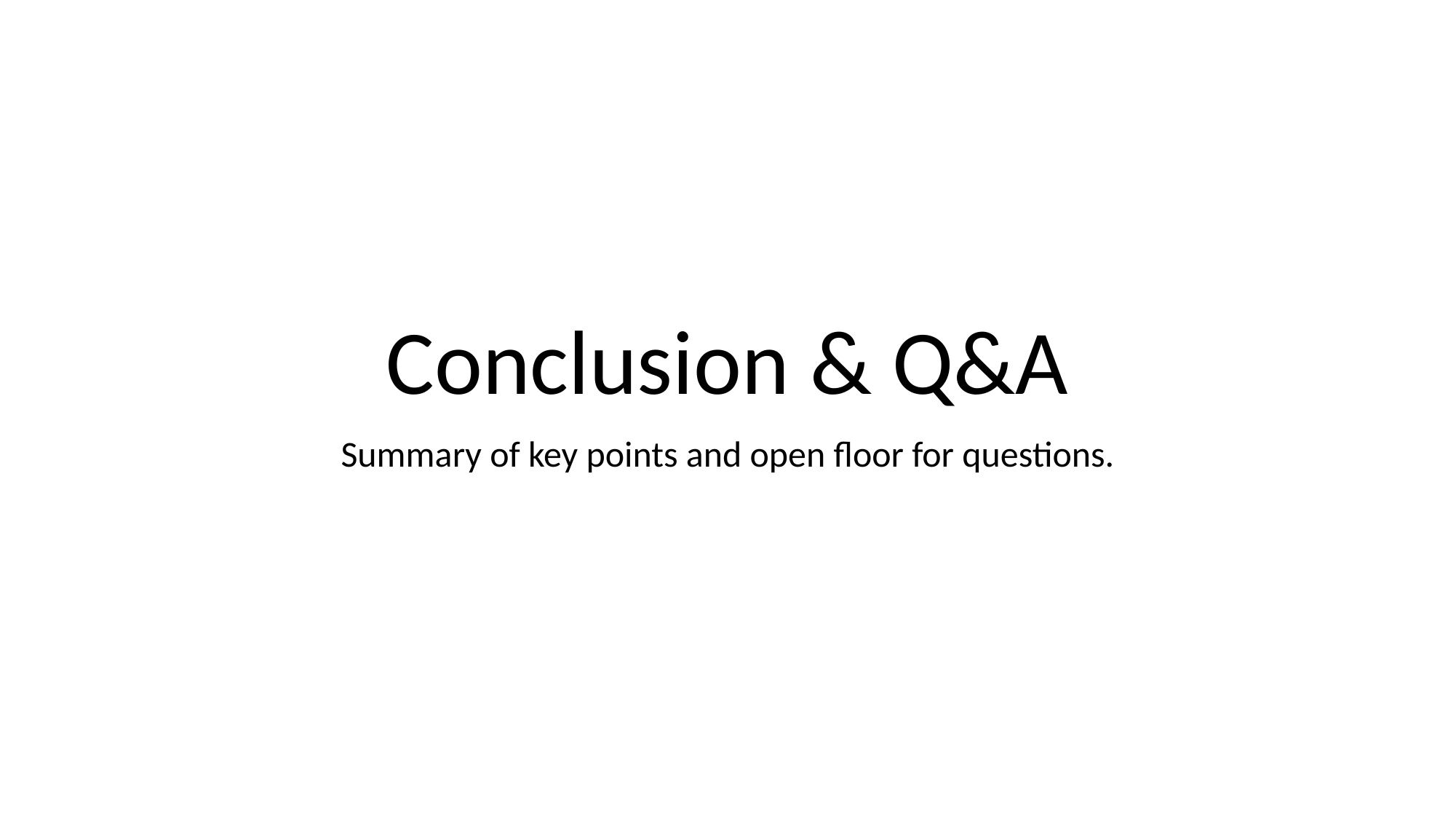

# Conclusion & Q&A
Summary of key points and open floor for questions.